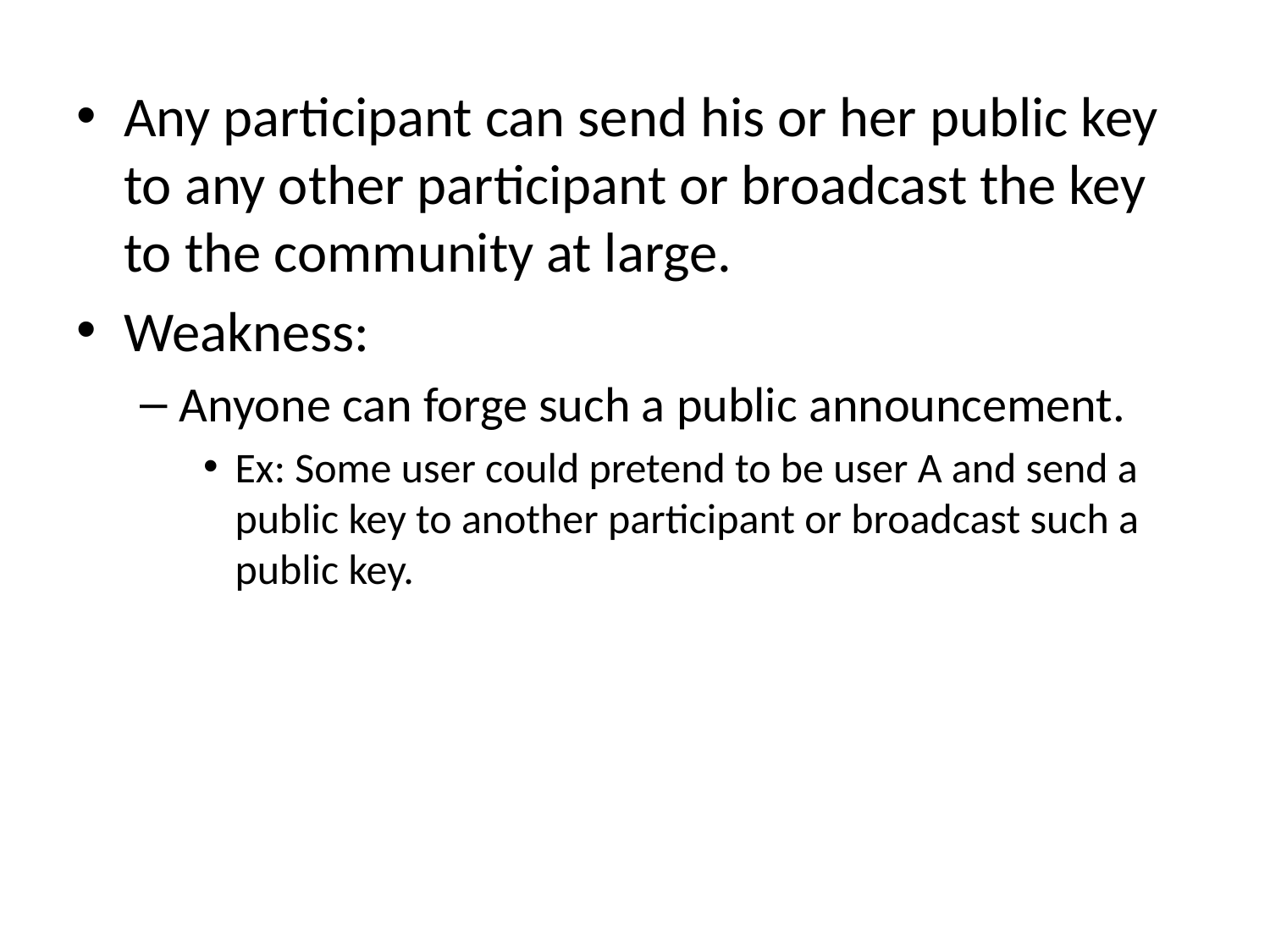

#
Any participant can send his or her public key to any other participant or broadcast the key to the community at large.
Weakness:
Anyone can forge such a public announcement.
Ex: Some user could pretend to be user A and send a public key to another participant or broadcast such a public key.